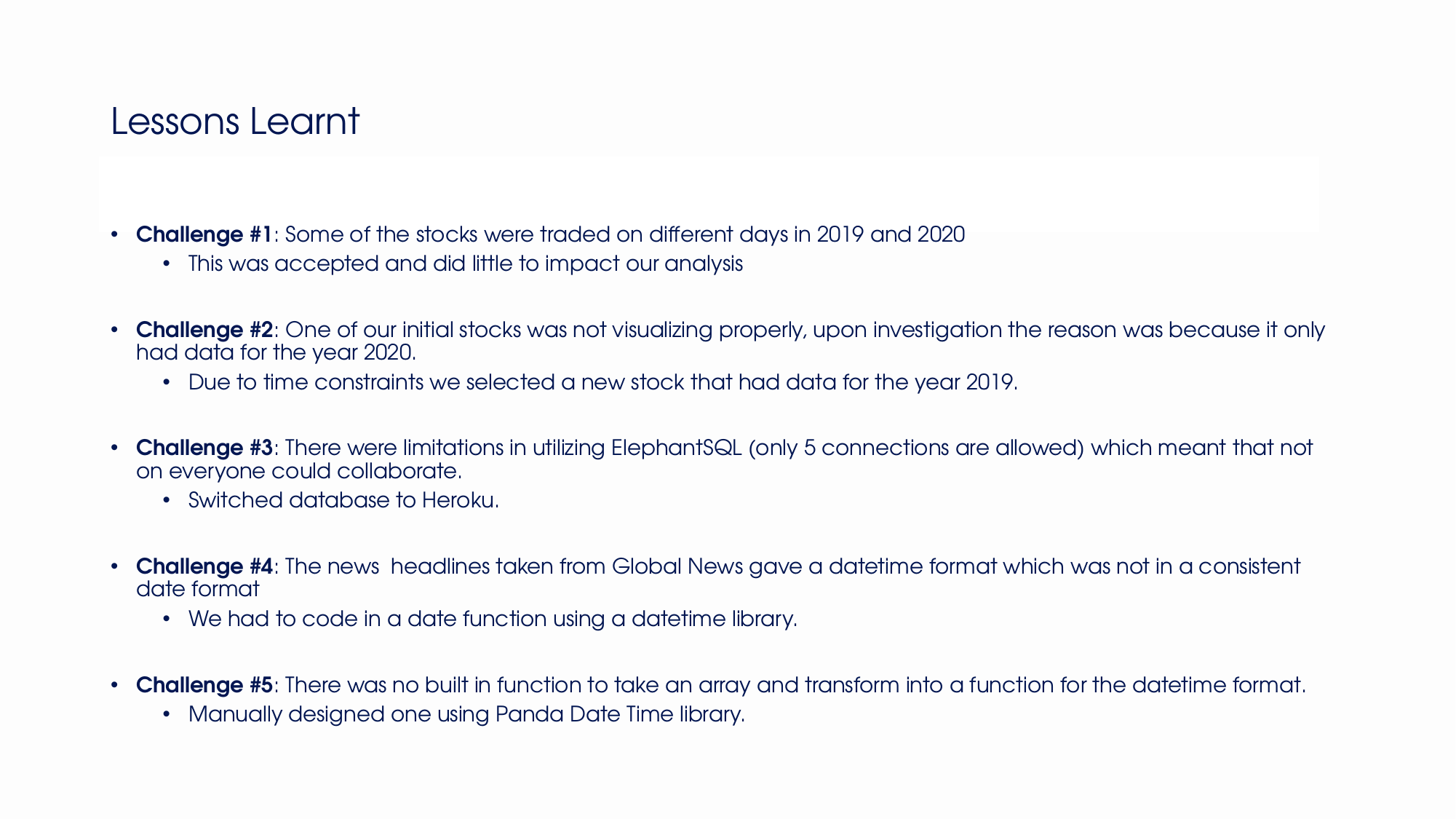

# Lessons Learnt

Challenge #1: Some of the stocks were traded on different days in 2019 and 2020
This was accepted and did little to impact our analysis

Challenge #2: One of our initial stocks was not visualizing properly, upon investigation the reason was because it only had data for the year 2020.
Due to time constraints we selected a new stock that had data for the year 2019.

Challenge #3: There were limitations in utilizing ElephantSQL (only 5 connections are allowed) which meant that not on everyone could collaborate.
Switched database to Heroku.

Challenge #4: The news  headlines taken from Global News gave a datetime format which was not in a consistent date format
We had to code in a date function using a datetime library.

Challenge #5: There was no built in function to take an array and transform into a function for the datetime format.
Manually designed one using Panda Date Time library.